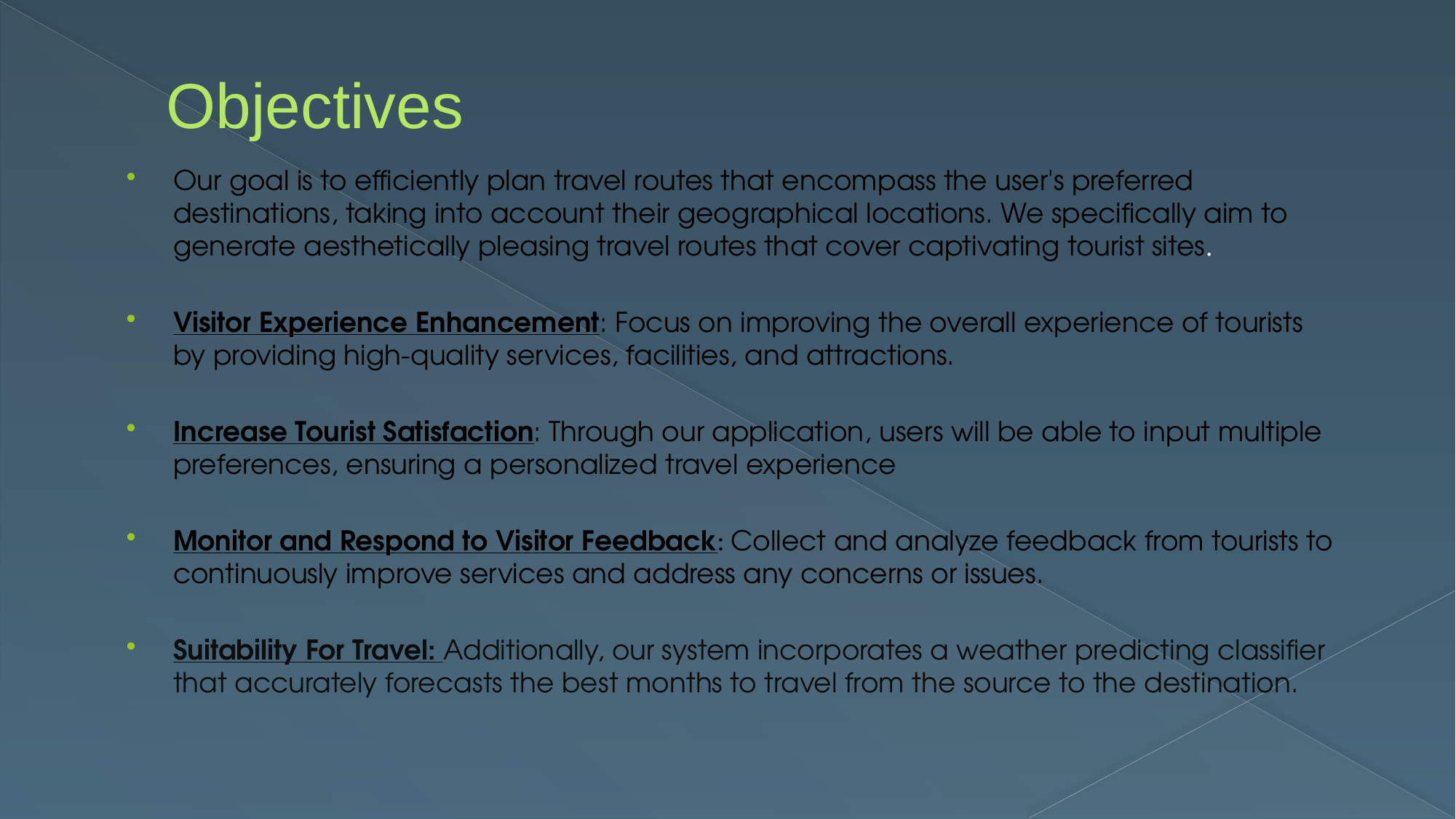

# Objectives
Our goal is to efficiently plan travel routes that encompass the user's preferred destinations, taking into account their geographical locations. We specifically aim to generate aesthetically pleasing travel routes that cover captivating tourist sites.

Visitor Experience Enhancement: Focus on improving the overall experience of tourists by providing high-quality services, facilities, and attractions.

Increase Tourist Satisfaction: Through our application, users will be able to input multiple preferences, ensuring a personalized travel experience

Monitor and Respond to Visitor Feedback: Collect and analyze feedback from tourists to continuously improve services and address any concerns or issues.

Suitability For Travel: Additionally, our system incorporates a weather predicting classifier that accurately forecasts the best months to travel from the source to the destination.